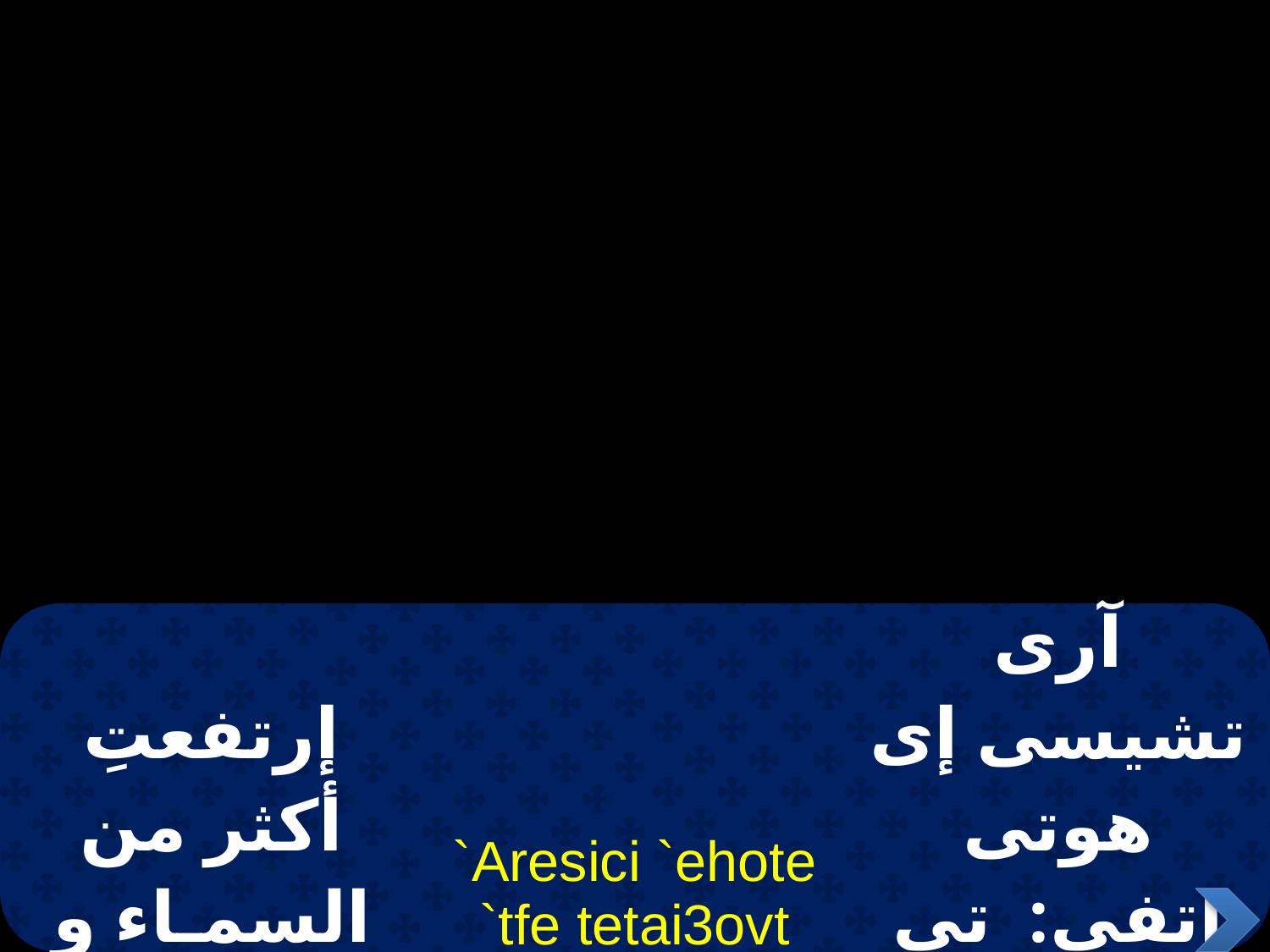

| إرتفعتِ أكثر من السمـاء و أنتِ أكــرم من الأرض | `Aresici `ehote `tfe tetai3ovt `ehote `pkahi | آرى تشيسى إى هوتى إتفى: تى طايوت إى هوتى إبكاهى |
| --- | --- | --- |